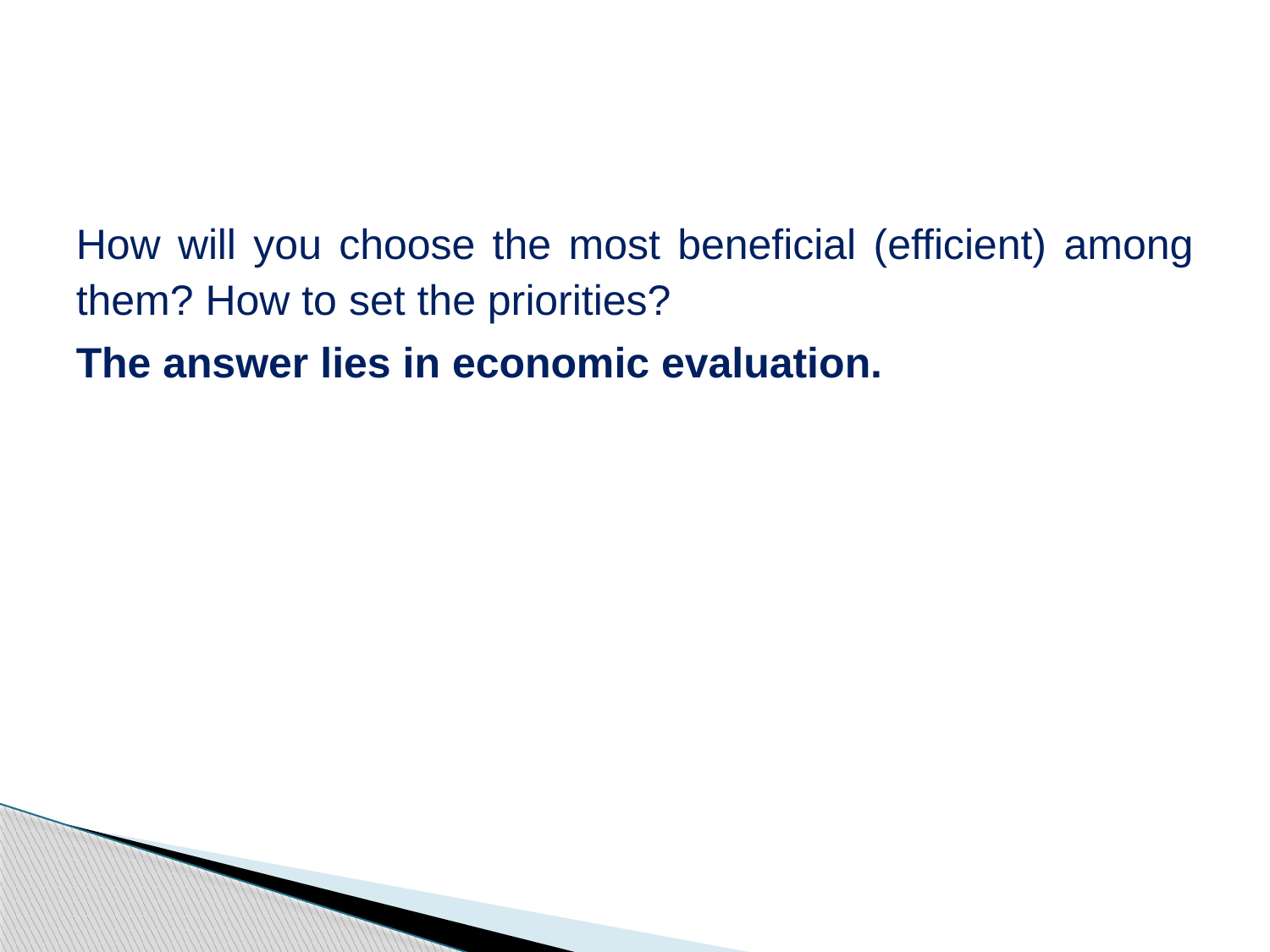

#
How will you choose the most beneficial (efficient) among them? How to set the priorities?
The answer lies in economic evaluation.